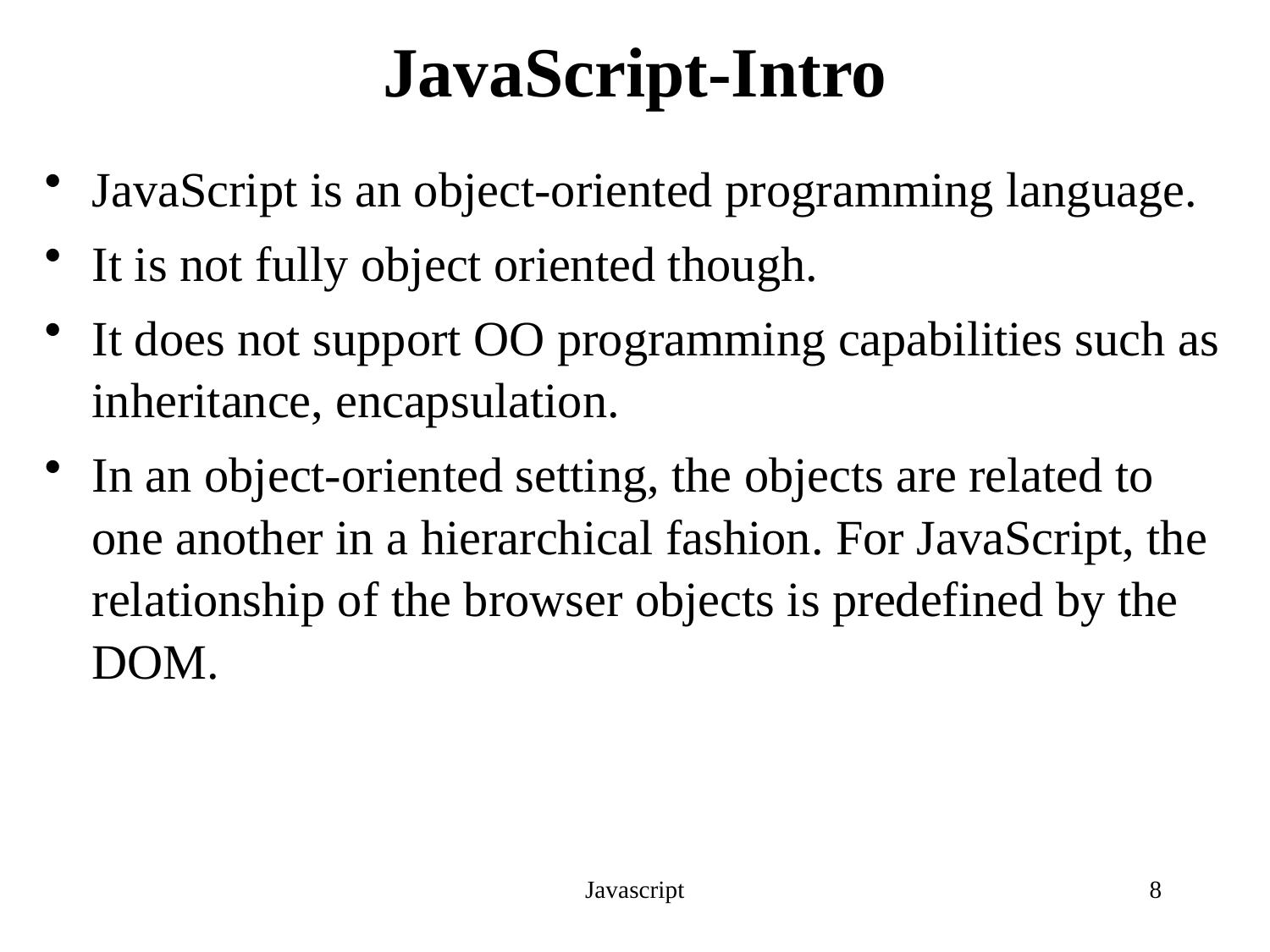

# JavaScript-Intro
JavaScript is an object-oriented programming language.
It is not fully object oriented though.
It does not support OO programming capabilities such as inheritance, encapsulation.
In an object-oriented setting, the objects are related to one another in a hierarchical fashion. For JavaScript, the relationship of the browser objects is predefined by the DOM.
Javascript
8